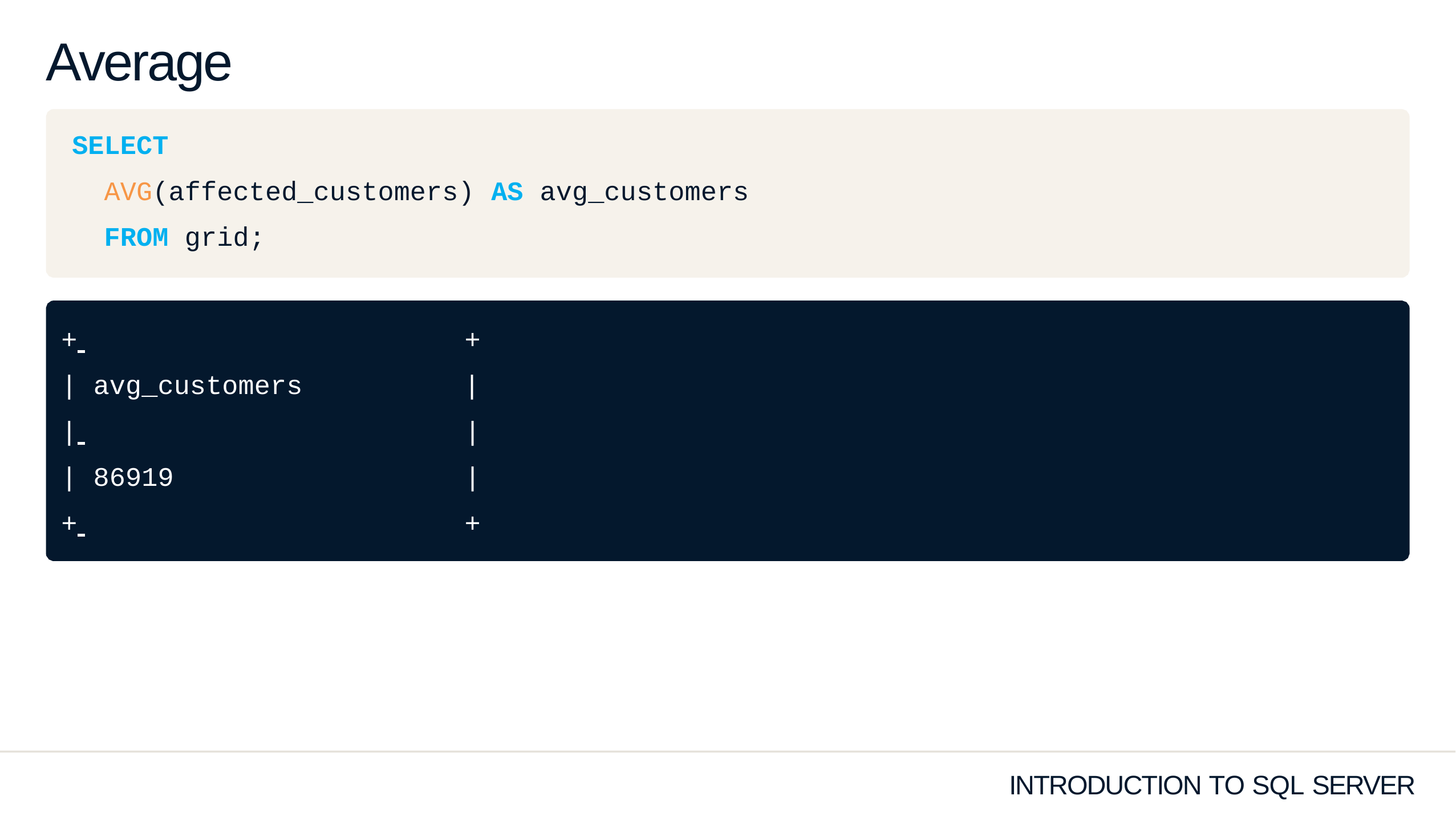

# Average

SELECT
AVG(affected_customers) AS avg_customers
FROM grid;

+ 	+
| avg_customers          |
| 	|
| 86919	|
+ 	+
INTRODUCTION TO SQL SERVER